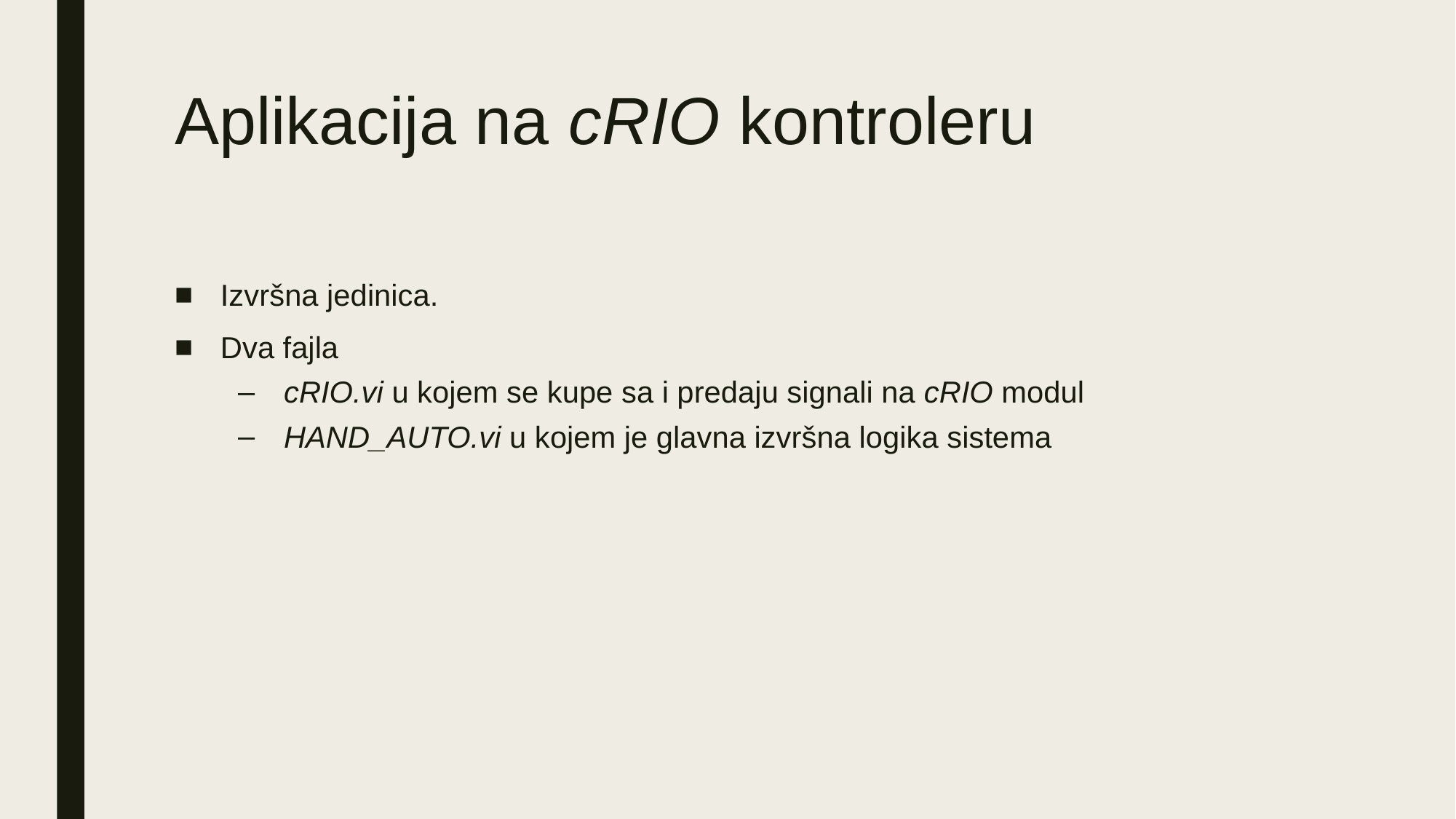

# Aplikacija na cRIO kontroleru
Izvršna jedinica.
Dva fajla
cRIO.vi u kojem se kupe sa i predaju signali na cRIO modul
HAND_AUTO.vi u kojem je glavna izvršna logika sistema